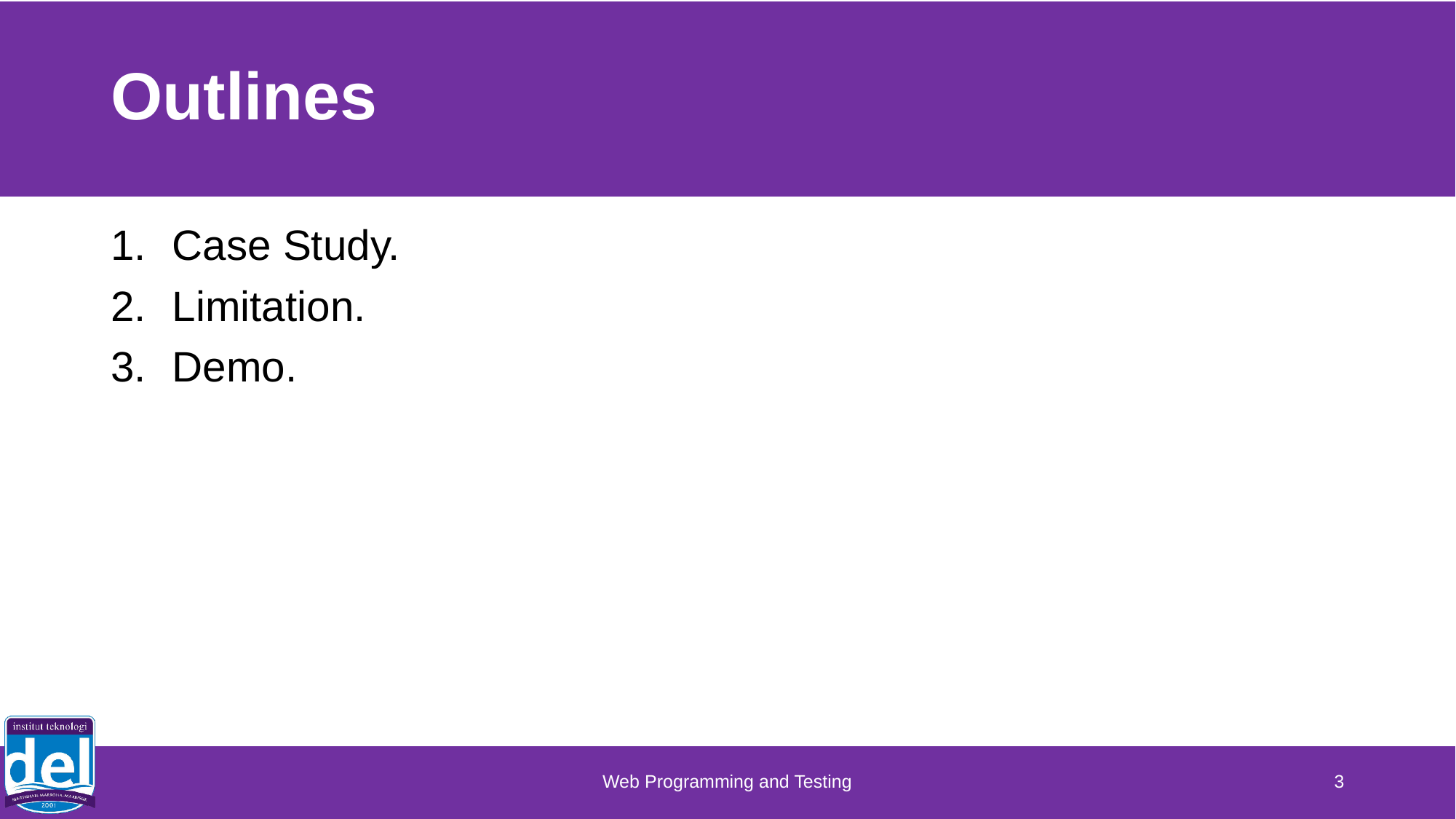

# Outlines
Case Study.
Limitation.
Demo.
Web Programming and Testing
3